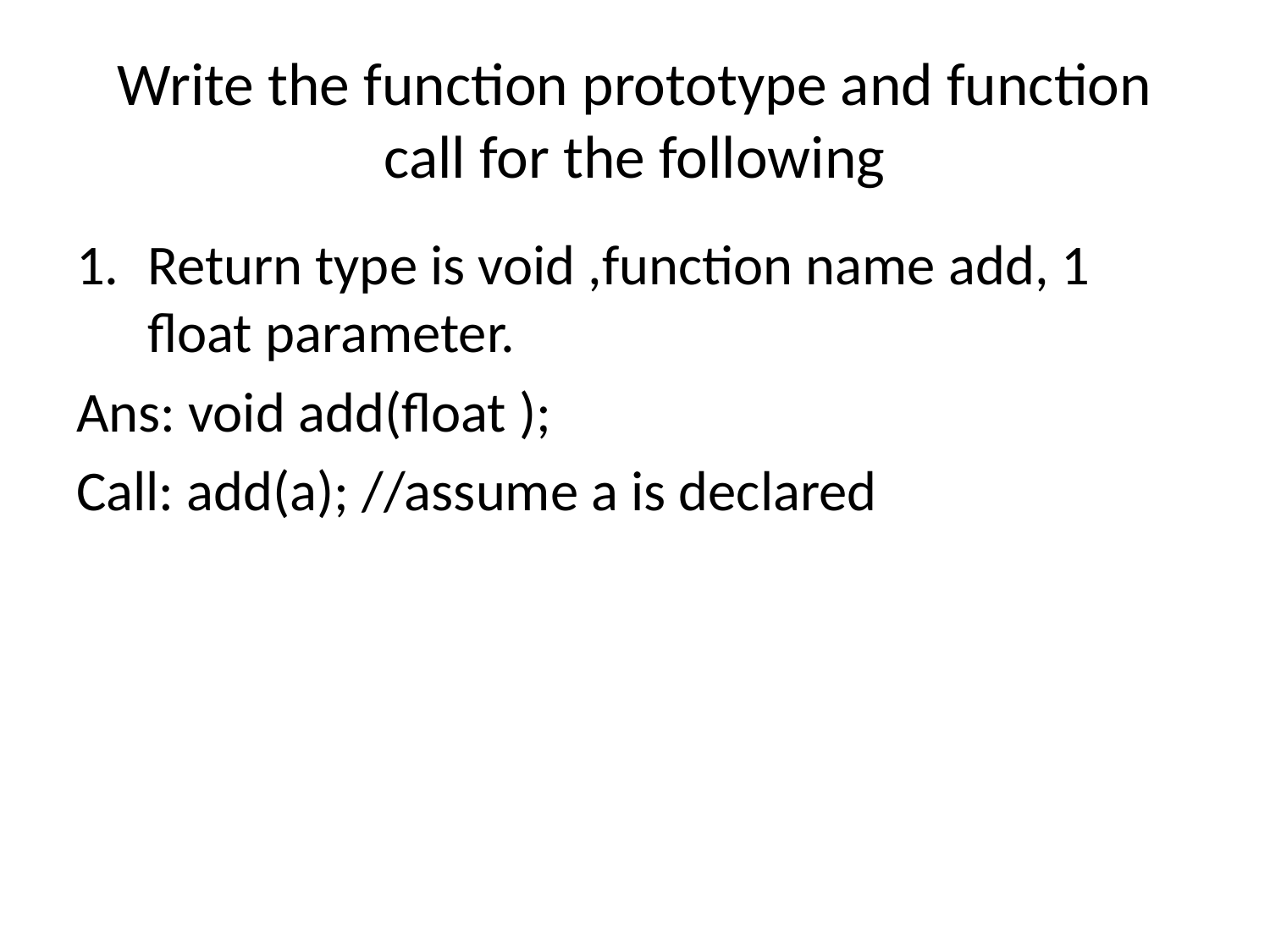

# Write the function prototype and function call for the following
Return type is void ,function name add, 1 float parameter.
Ans: void add(float );
Call: add(a); //assume a is declared